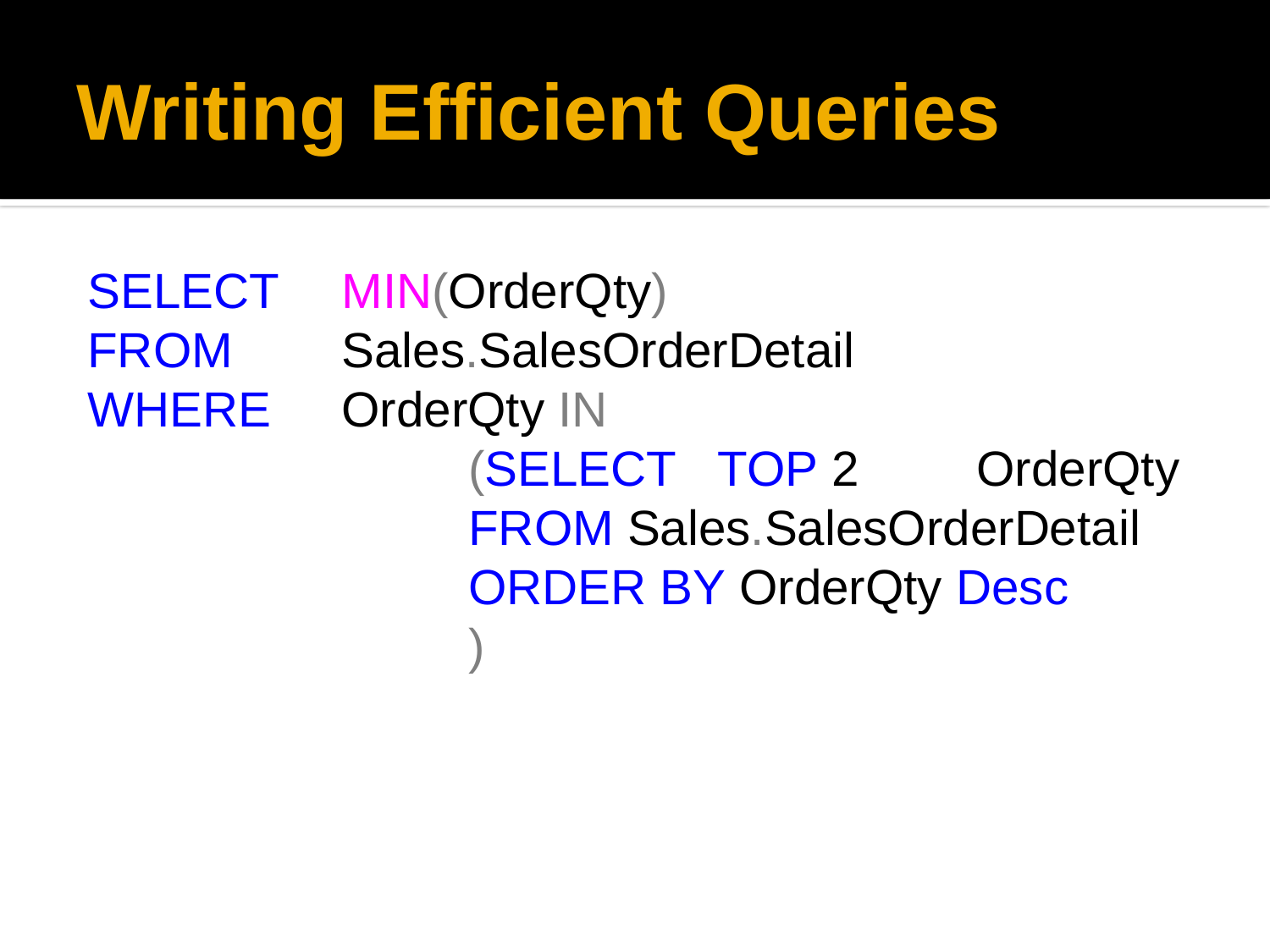

# Writing Efficient Queries
SELECT 	MIN(OrderQty)
FROM 	Sales.SalesOrderDetail
WHERE 	OrderQty IN
			(SELECT   TOP 2 	OrderQty
			FROM Sales.SalesOrderDetail
			ORDER BY OrderQty Desc
			)